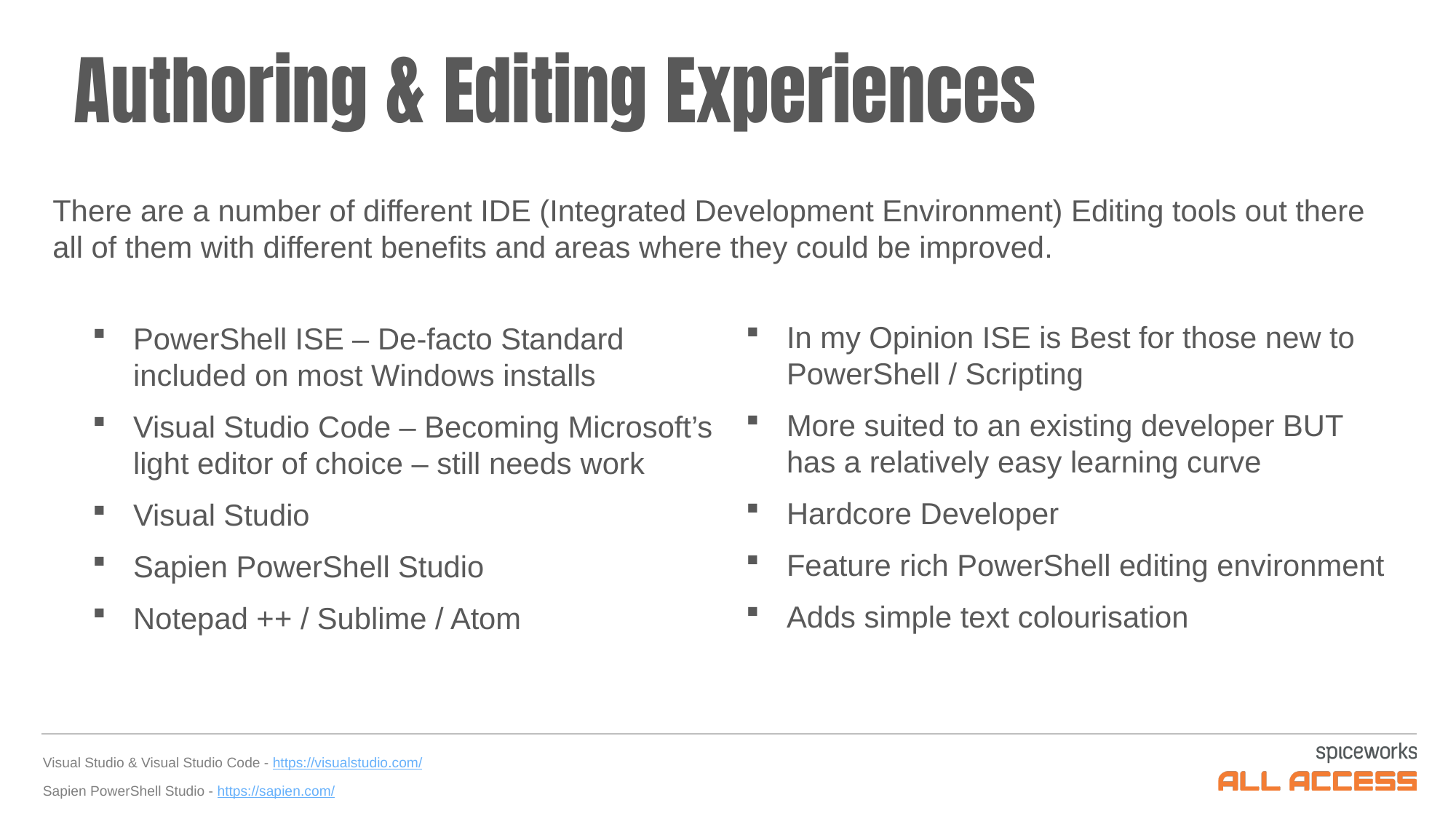

# Authoring & Editing Experiences
There are a number of different IDE (Integrated Development Environment) Editing tools out there all of them with different benefits and areas where they could be improved.
In my Opinion ISE is Best for those new to PowerShell / Scripting
More suited to an existing developer BUT has a relatively easy learning curve
Hardcore Developer
Feature rich PowerShell editing environment
Adds simple text colourisation
PowerShell ISE – De-facto Standard included on most Windows installs
Visual Studio Code – Becoming Microsoft’s light editor of choice – still needs work
Visual Studio
Sapien PowerShell Studio
Notepad ++ / Sublime / Atom
Visual Studio & Visual Studio Code - https://visualstudio.com/
Sapien PowerShell Studio - https://sapien.com/